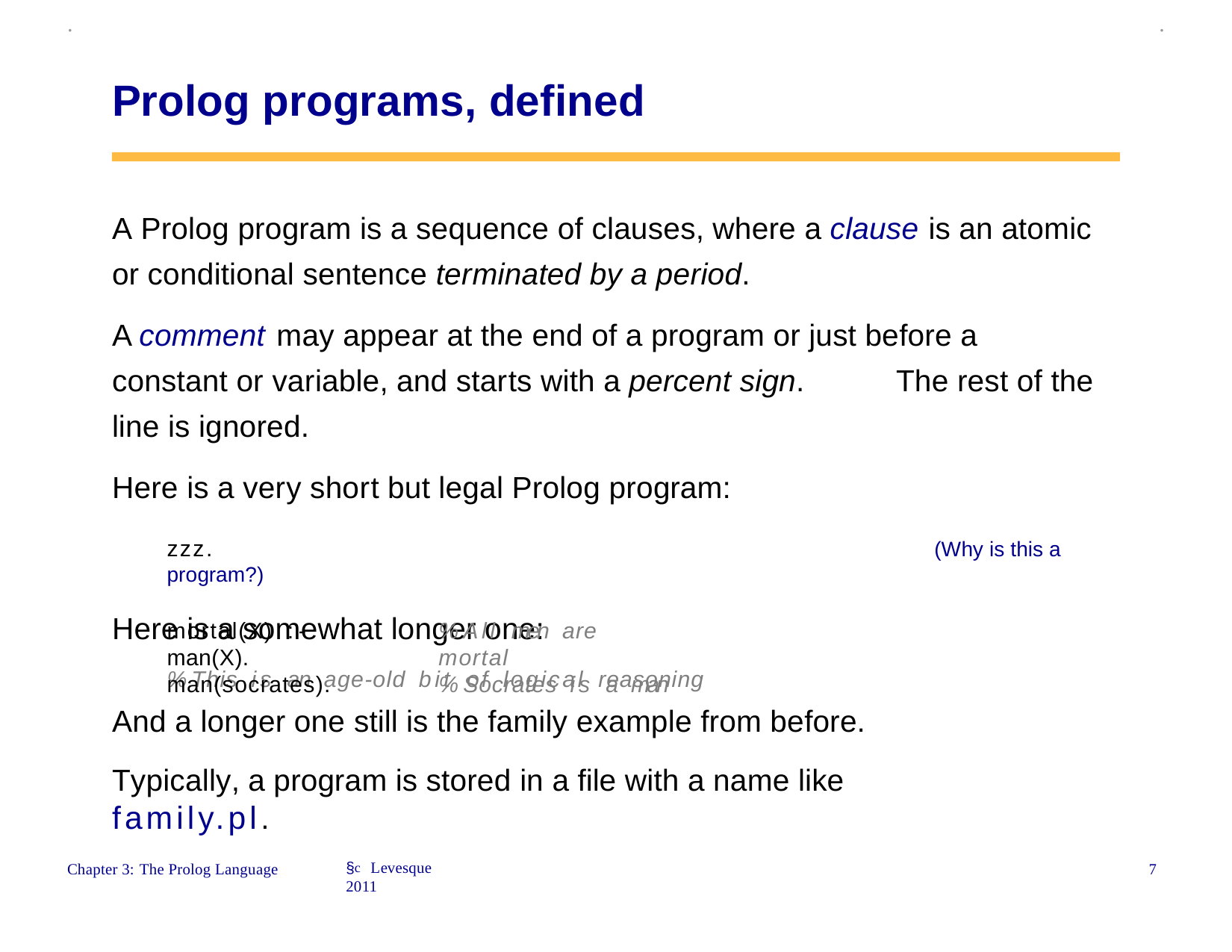

.
.
Prolog programs, defined

A Prolog program is a sequence of clauses, where a clause is an atomic or conditional sentence terminated by a period.
A comment may appear at the end of a program or just before a constant or variable, and starts with a percent sign.	The rest of the line is ignored.
Here is a very short but legal Prolog program:

zzz.	(Why is this a program?)

Here is a somewhat longer one:
%  This  is  an  age-old  bit  of  logical  reasoning

mortal(X)  :-  man(X). man(socrates).
%  All  men  are  mortal
%  Socrates  is  a  man
And a longer one still is the family example from before.
Typically, a program is stored in a file with a name like  family.pl.
§c   Levesque 2011
7
Chapter 3: The Prolog Language